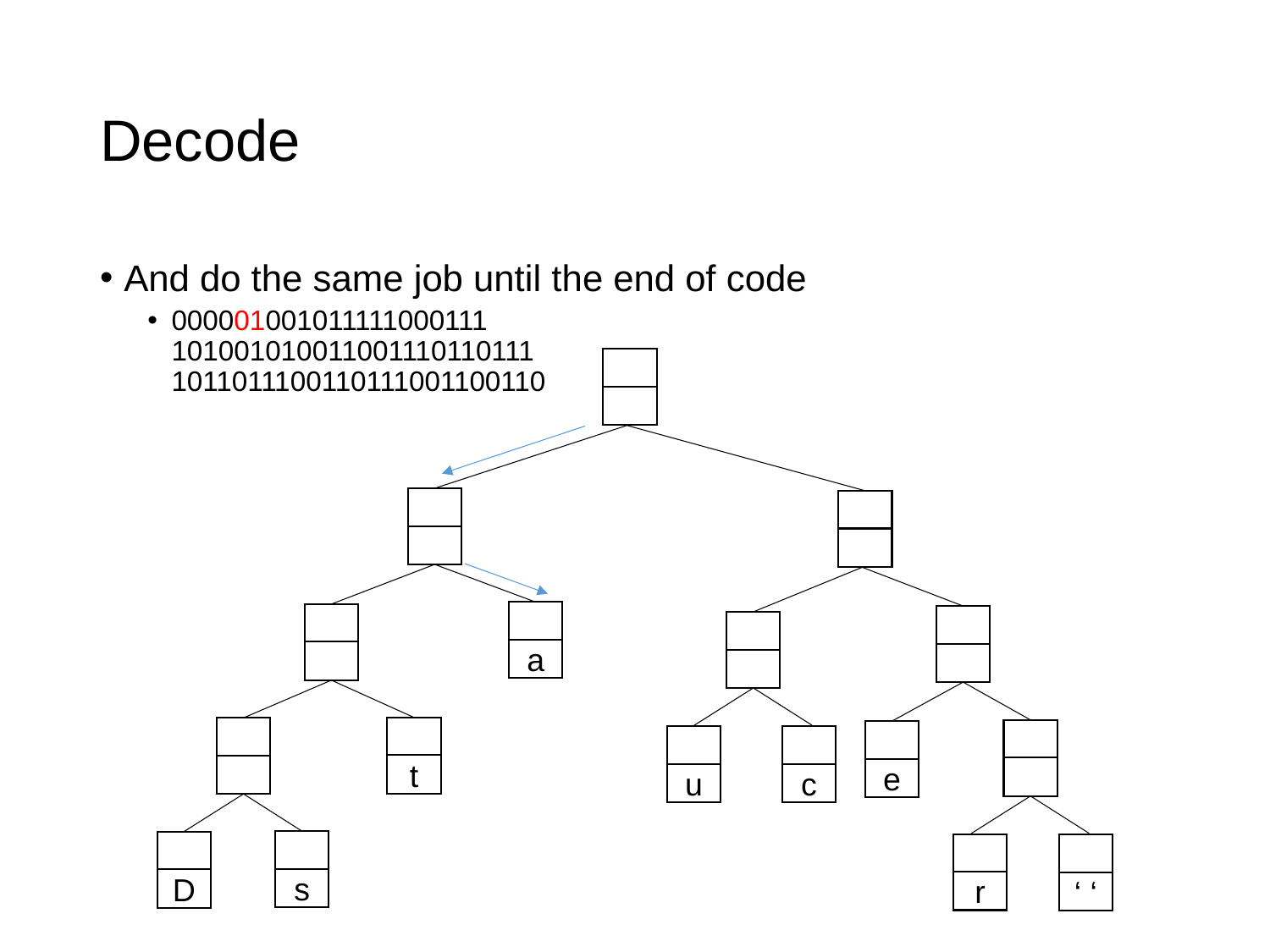

# Decode
And do the same job until the end of code
000001001011111000111
101001010011001110110111
1011011100110111001100110

a

t

e

u

c

s

D

r

‘ ‘